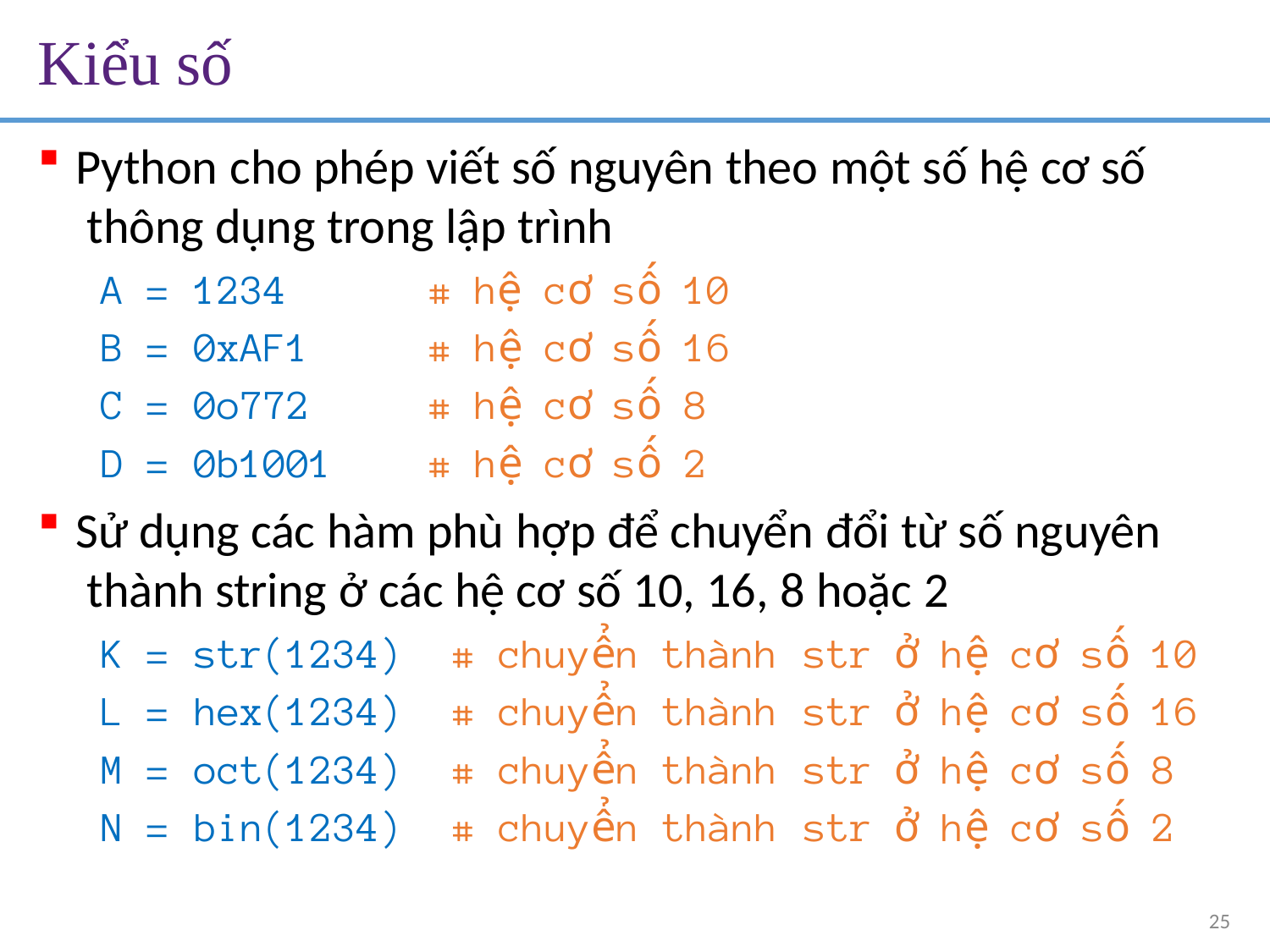

# Kiểu số
Python cho phép viết số nguyên theo một số hệ cơ số  thông dụng trong lập trình
| A = | 1234 | # | hệ | cơ | số | 10 |
| --- | --- | --- | --- | --- | --- | --- |
| B = | 0xAF1 | # | hệ | cơ | số | 16 |
| C = | 0o772 | # | hệ | cơ | số | 8 |
| D = | 0b1001 | # | hệ | cơ | số | 2 |
Sử dụng các hàm phù hợp để chuyển đổi từ số nguyên  thành string ở các hệ cơ số 10, 16, 8 hoặc 2
| K = | str(1234) | # | chuyển | thành | str | ở | hệ | cơ | số | 10 |
| --- | --- | --- | --- | --- | --- | --- | --- | --- | --- | --- |
| L = | hex(1234) | # | chuyển | thành | str | ở | hệ | cơ | số | 16 |
| M = | oct(1234) | # | chuyển | thành | str | ở | hệ | cơ | số | 8 |
| N = | bin(1234) | # | chuyển | thành | str | ở | hệ | cơ | số | 2 |
25